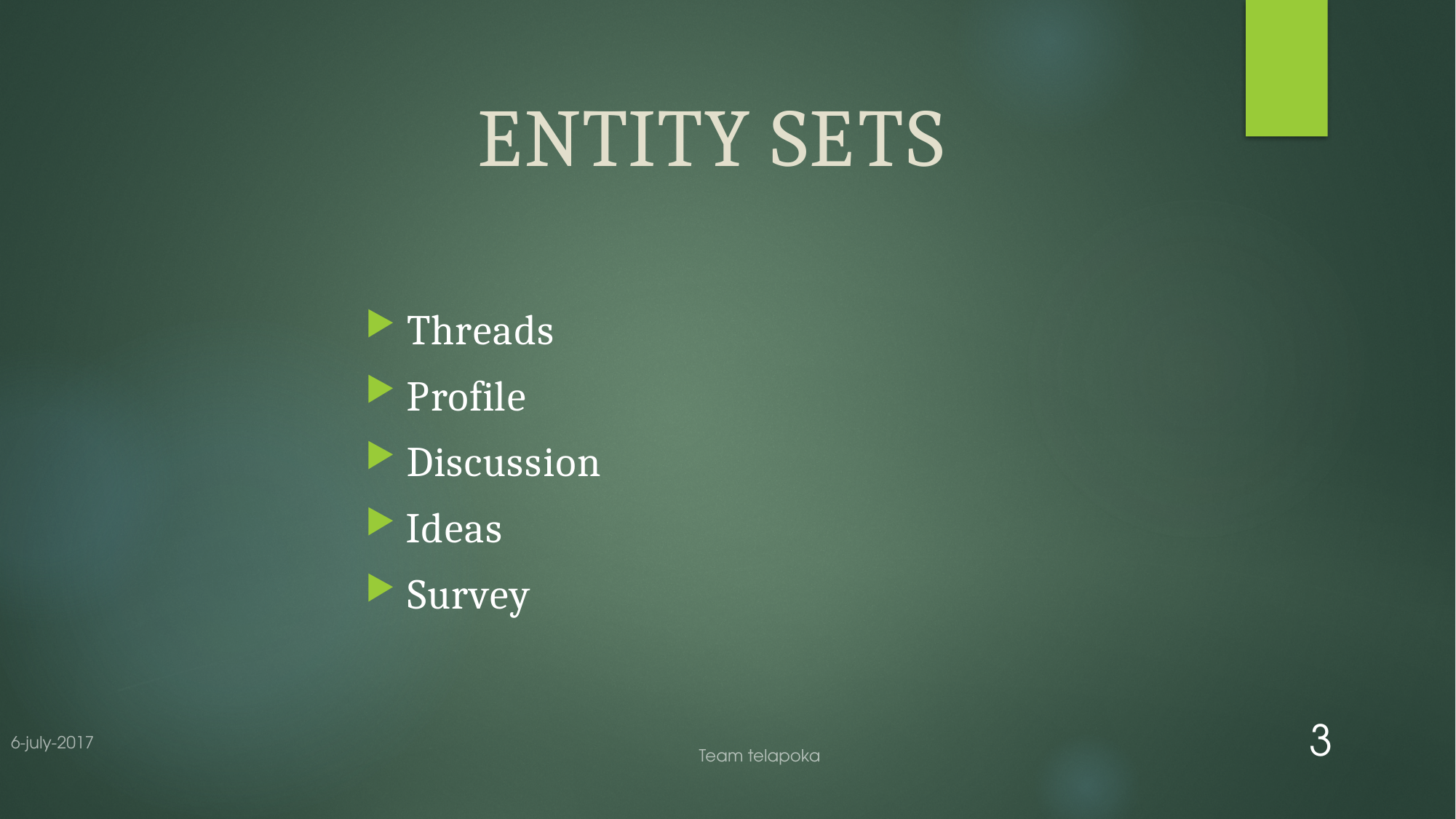

# ENTITY SETS
Threads
Profile
Discussion
Ideas
Survey
Team telapoka
3
6-july-2017